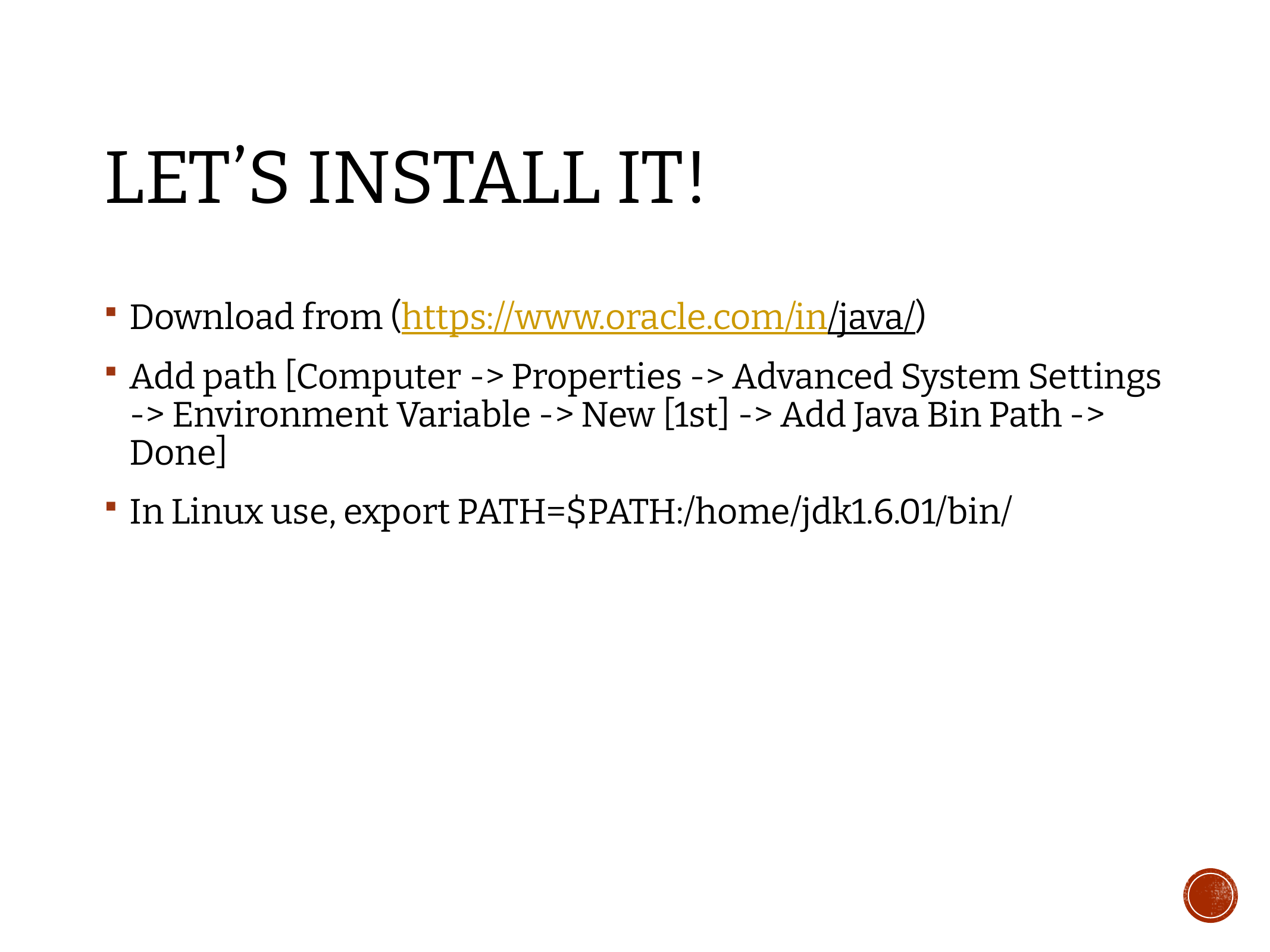

# Let’s Install it!
Download from (https://www.oracle.com/in/java/)
Add path [Computer -> Properties -> Advanced System Settings -> Environment Variable -> New [1st] -> Add Java Bin Path -> Done]
In Linux use, export PATH=$PATH:/home/jdk1.6.01/bin/